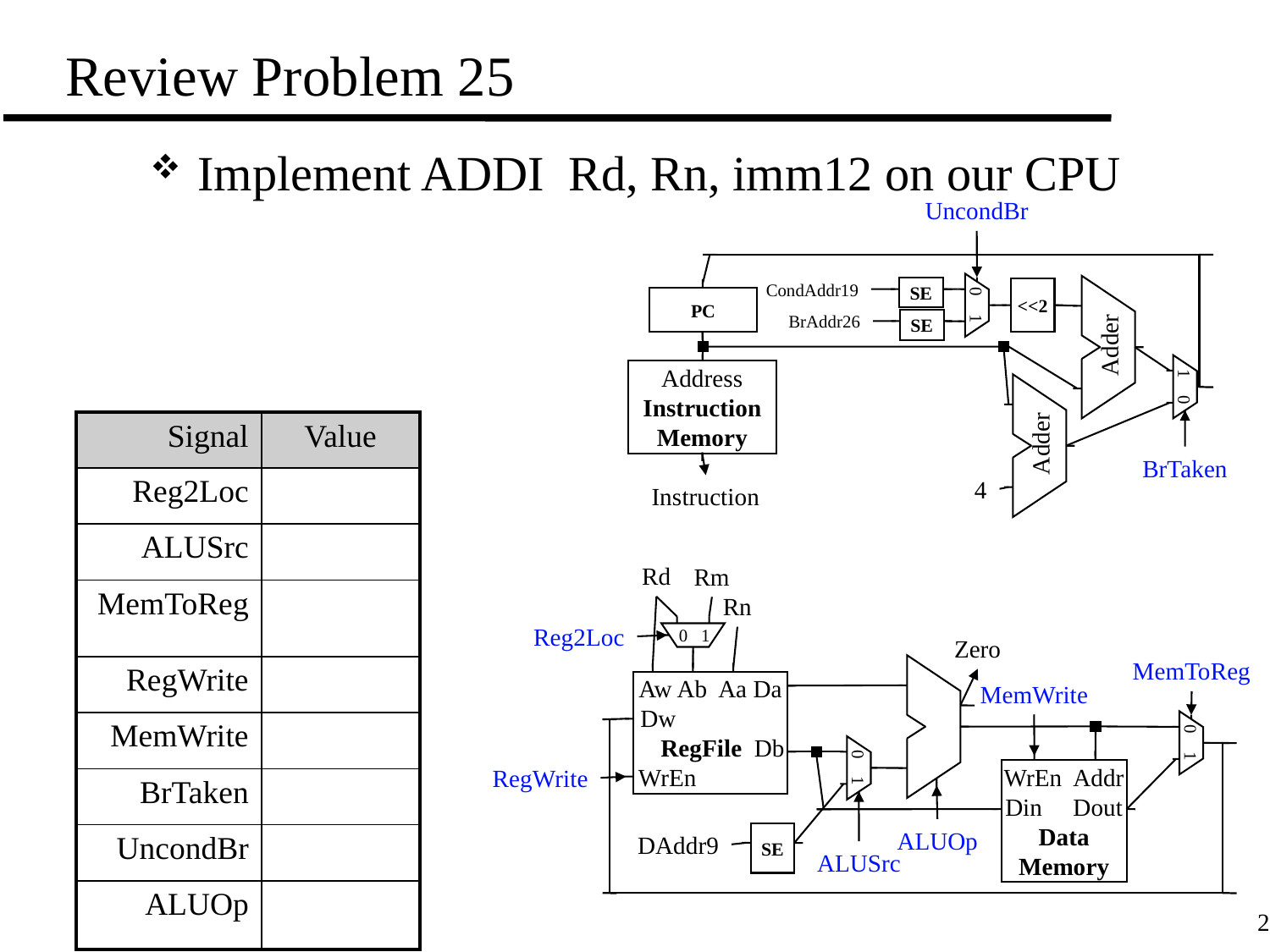

# Review Problem 25
Implement ADDI  Rd, Rn, imm12 on our CPU
UncondBr

PC

CondAddr19

0    1

Adder

SE

<<2

BrAddr26
SE

Address
Instruction
Memory

1    0

Adder

BrTaken
4
Instruction
| Signal | Value |
| --- | --- |
| Reg2Loc |  |
| ALUSrc |  |
| MemToReg |  |
| RegWrite |  |
| MemWrite |  |
| BrTaken |  |
| UncondBr |  |
| ALUOp |  |
Rd
Rm
Rn
Reg2Loc

0   1
Zero
MemToReg

Aw Ab  Aa Da
Dw
    RegFile  Db
WrEn

MemWrite

0    1

0    1

WrEn  Addr
Din     Dout
Data
Memory

RegWrite

ALUOp
DAddr9
SE

ALUSrc